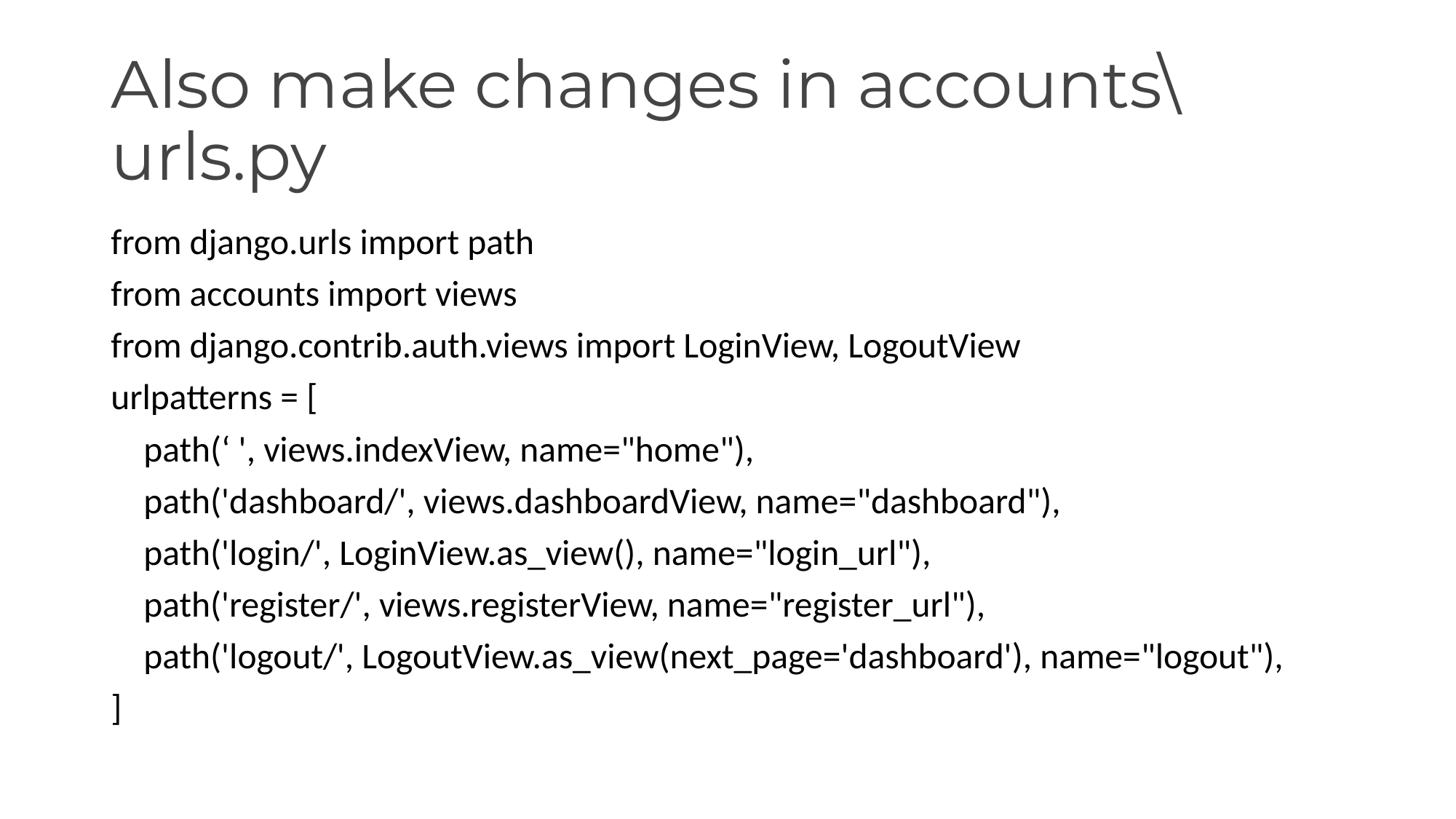

# Also make changes in accounts\urls.py
from django.urls import path
from accounts import views
from django.contrib.auth.views import LoginView, LogoutView
urlpatterns = [
    path(‘ ', views.indexView, name="home"),
    path('dashboard/', views.dashboardView, name="dashboard"),
    path('login/', LoginView.as_view(), name="login_url"),
    path('register/', views.registerView, name="register_url"),
    path('logout/', LogoutView.as_view(next_page='dashboard'), name="logout"),
]